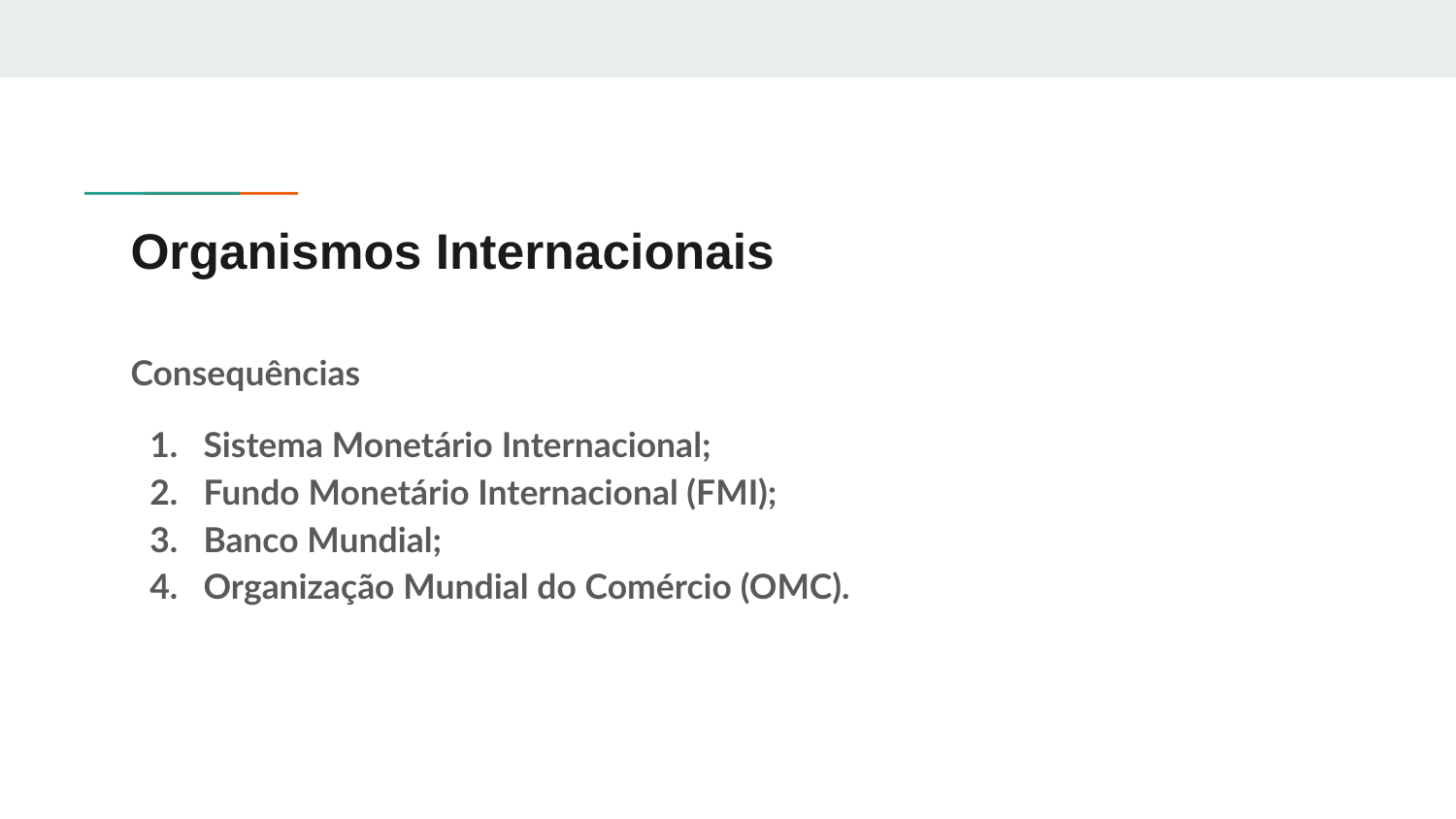

# Organismos Internacionais
Consequências
Sistema Monetário Internacional;
Fundo Monetário Internacional (FMI);
Banco Mundial;
Organização Mundial do Comércio (OMC).